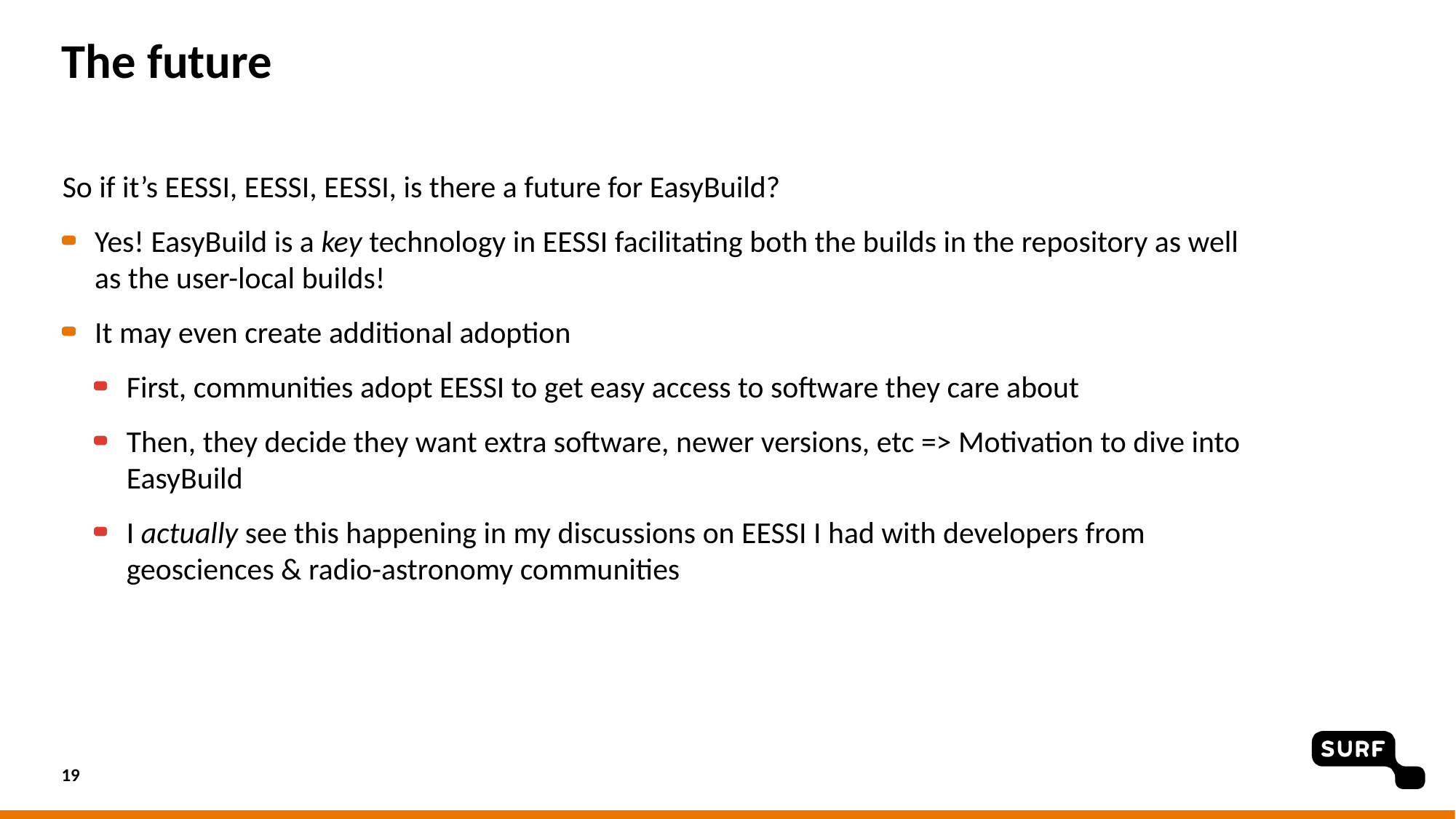

# The future
So if it’s EESSI, EESSI, EESSI, is there a future for EasyBuild?
Yes! EasyBuild is a key technology in EESSI facilitating both the builds in the repository as well as the user-local builds!
It may even create additional adoption
First, communities adopt EESSI to get easy access to software they care about
Then, they decide they want extra software, newer versions, etc => Motivation to dive into EasyBuild
I actually see this happening in my discussions on EESSI I had with developers from geosciences & radio-astronomy communities
19